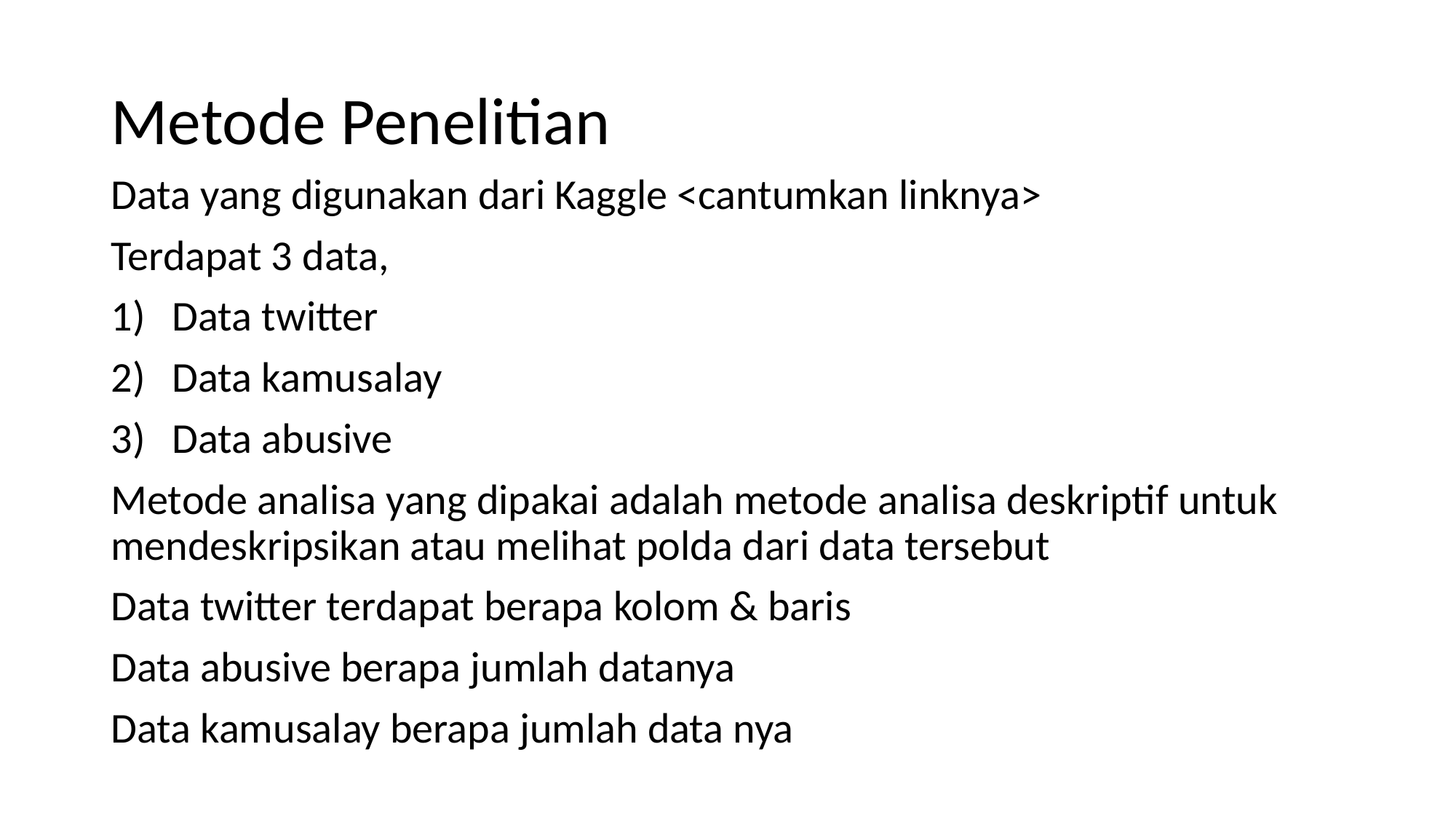

# Metode Penelitian
Data yang digunakan dari Kaggle <cantumkan linknya>
Terdapat 3 data,
Data twitter
Data kamusalay
Data abusive
Metode analisa yang dipakai adalah metode analisa deskriptif untuk mendeskripsikan atau melihat polda dari data tersebut
Data twitter terdapat berapa kolom & baris
Data abusive berapa jumlah datanya
Data kamusalay berapa jumlah data nya